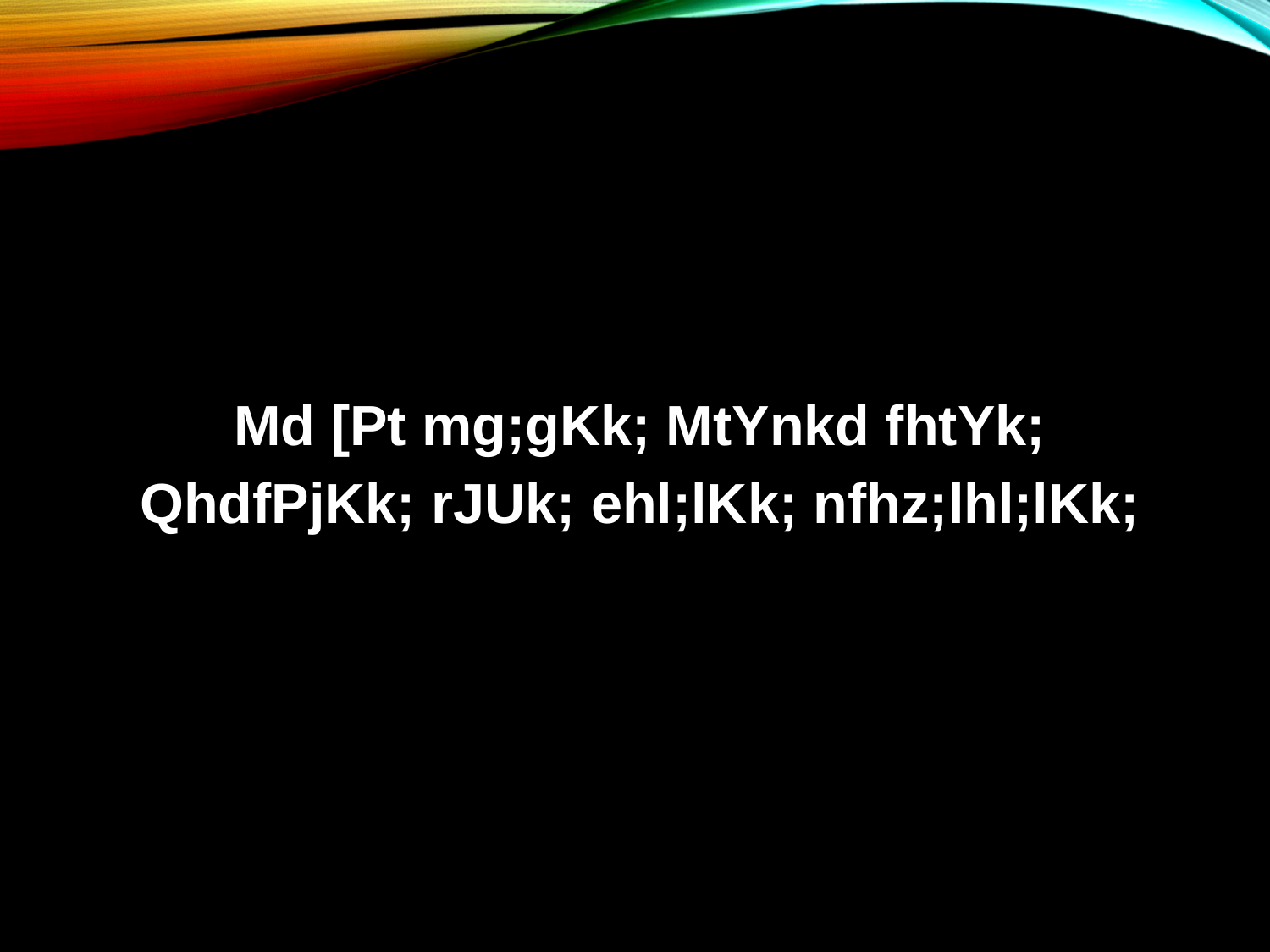

#

Md [Pt mg;gKk; MtYnkd fhtYk;
QhdfPjKk; rJUk; ehl;lKk; nfhz;lhl;lKk;